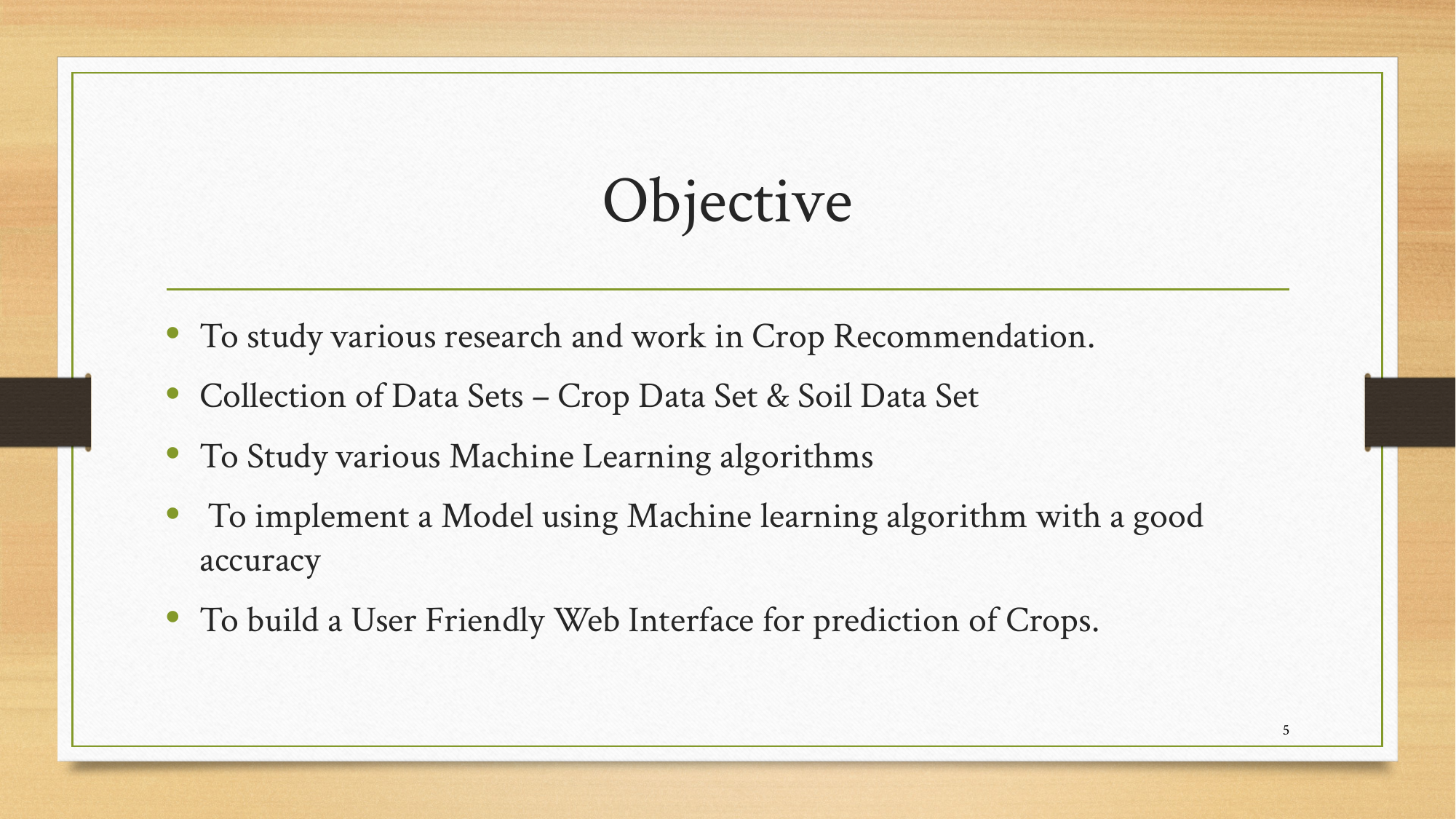

# Objective
To study various research and work in Crop Recommendation.
Collection of Data Sets – Crop Data Set & Soil Data Set
To Study various Machine Learning algorithms
 To implement a Model using Machine learning algorithm with a good accuracy
To build a User Friendly Web Interface for prediction of Crops.
5